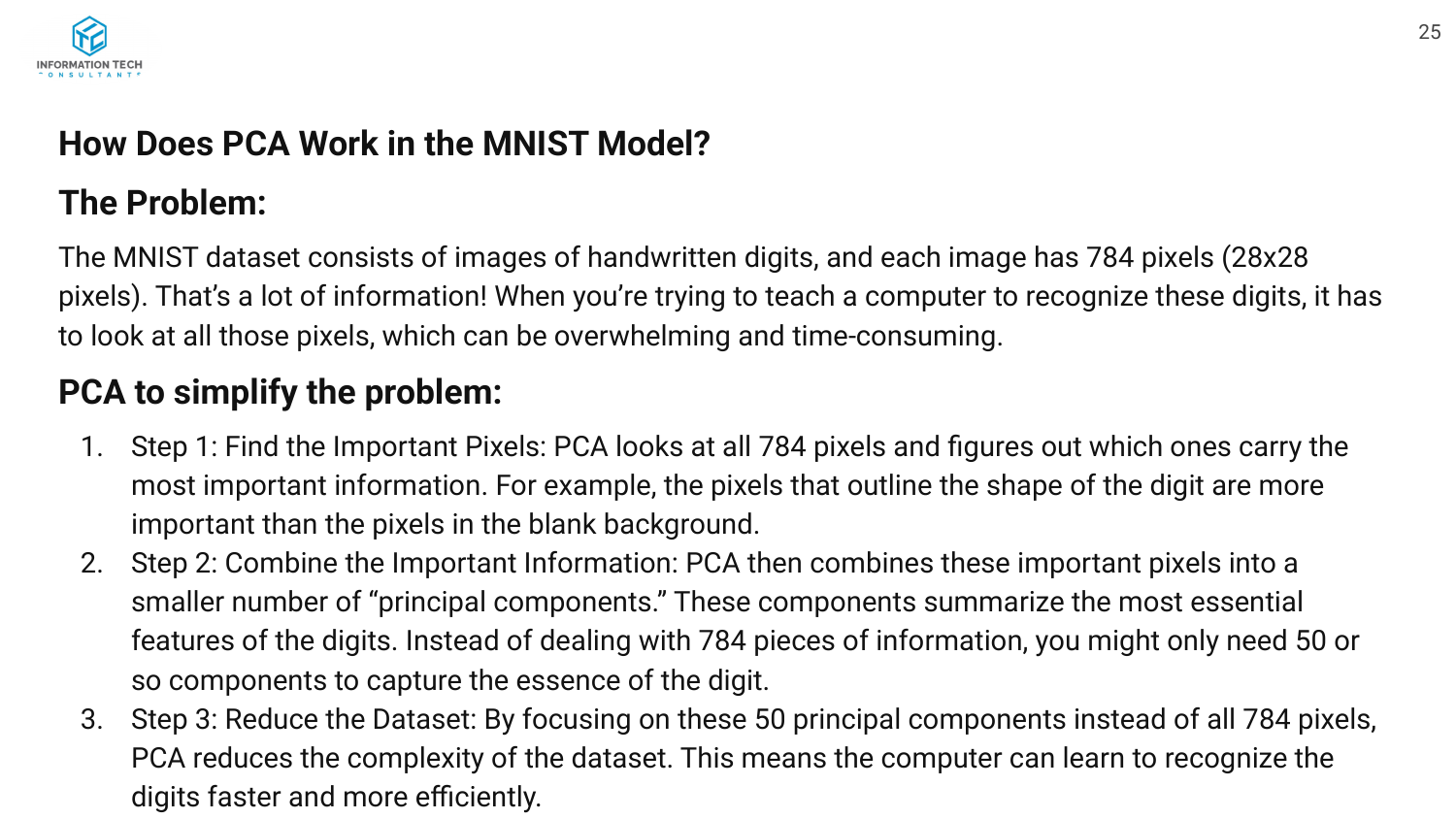

25
How Does PCA Work in the MNIST Model?
The Problem:
The MNIST dataset consists of images of handwritten digits, and each image has 784 pixels (28x28 pixels). That’s a lot of information! When you’re trying to teach a computer to recognize these digits, it has to look at all those pixels, which can be overwhelming and time-consuming.
PCA to simplify the problem:
Step 1: Find the Important Pixels: PCA looks at all 784 pixels and figures out which ones carry the most important information. For example, the pixels that outline the shape of the digit are more important than the pixels in the blank background.
Step 2: Combine the Important Information: PCA then combines these important pixels into a smaller number of “principal components.” These components summarize the most essential features of the digits. Instead of dealing with 784 pieces of information, you might only need 50 or so components to capture the essence of the digit.
Step 3: Reduce the Dataset: By focusing on these 50 principal components instead of all 784 pixels, PCA reduces the complexity of the dataset. This means the computer can learn to recognize the digits faster and more efficiently.